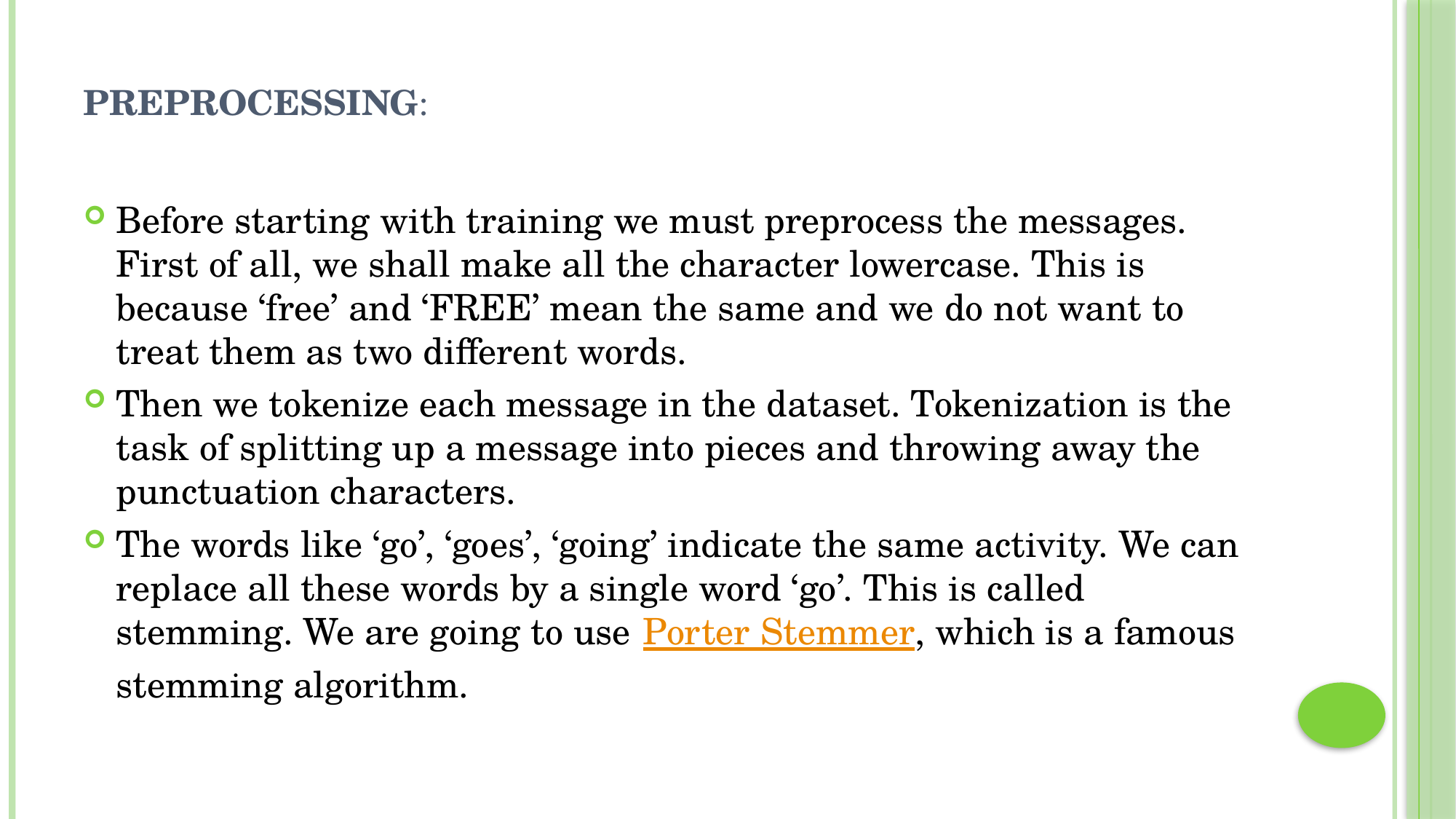

# Preprocessing:
Before starting with training we must preprocess the messages. First of all, we shall make all the character lowercase. This is because ‘free’ and ‘FREE’ mean the same and we do not want to treat them as two different words.
Then we tokenize each message in the dataset. Tokenization is the task of splitting up a message into pieces and throwing away the punctuation characters.
The words like ‘go’, ‘goes’, ‘going’ indicate the same activity. We can replace all these words by a single word ‘go’. This is called stemming. We are going to use Porter Stemmer, which is a famous stemming algorithm.